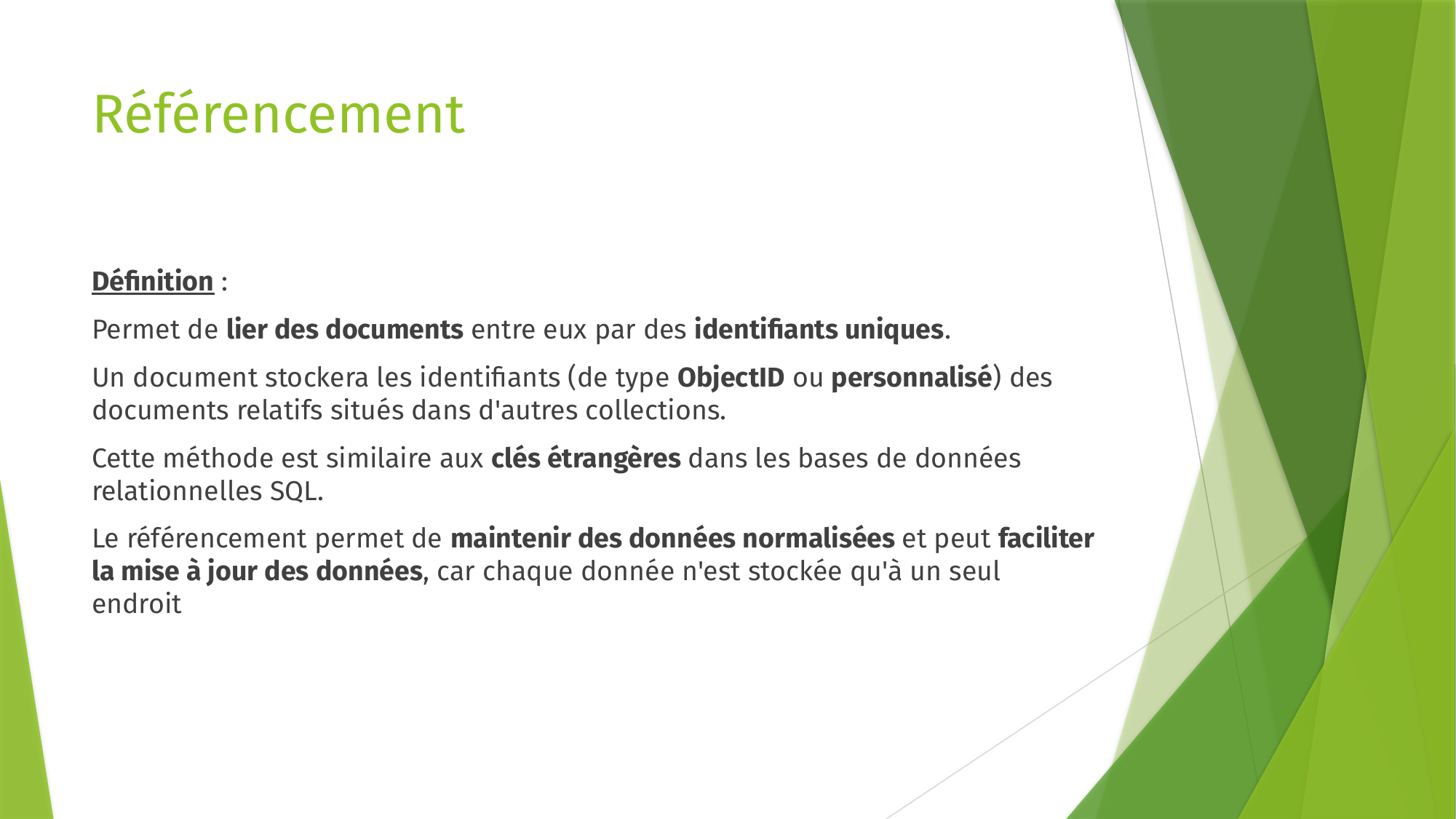

# Référencement
Définition :
Permet de lier des documents entre eux par des identifiants uniques.
Un document stockera les identifiants (de type ObjectID ou personnalisé) des documents relatifs situés dans d'autres collections.
Cette méthode est similaire aux clés étrangères dans les bases de données relationnelles SQL.
Le référencement permet de maintenir des données normalisées et peut faciliter la mise à jour des données, car chaque donnée n'est stockée qu'à un seul endroit